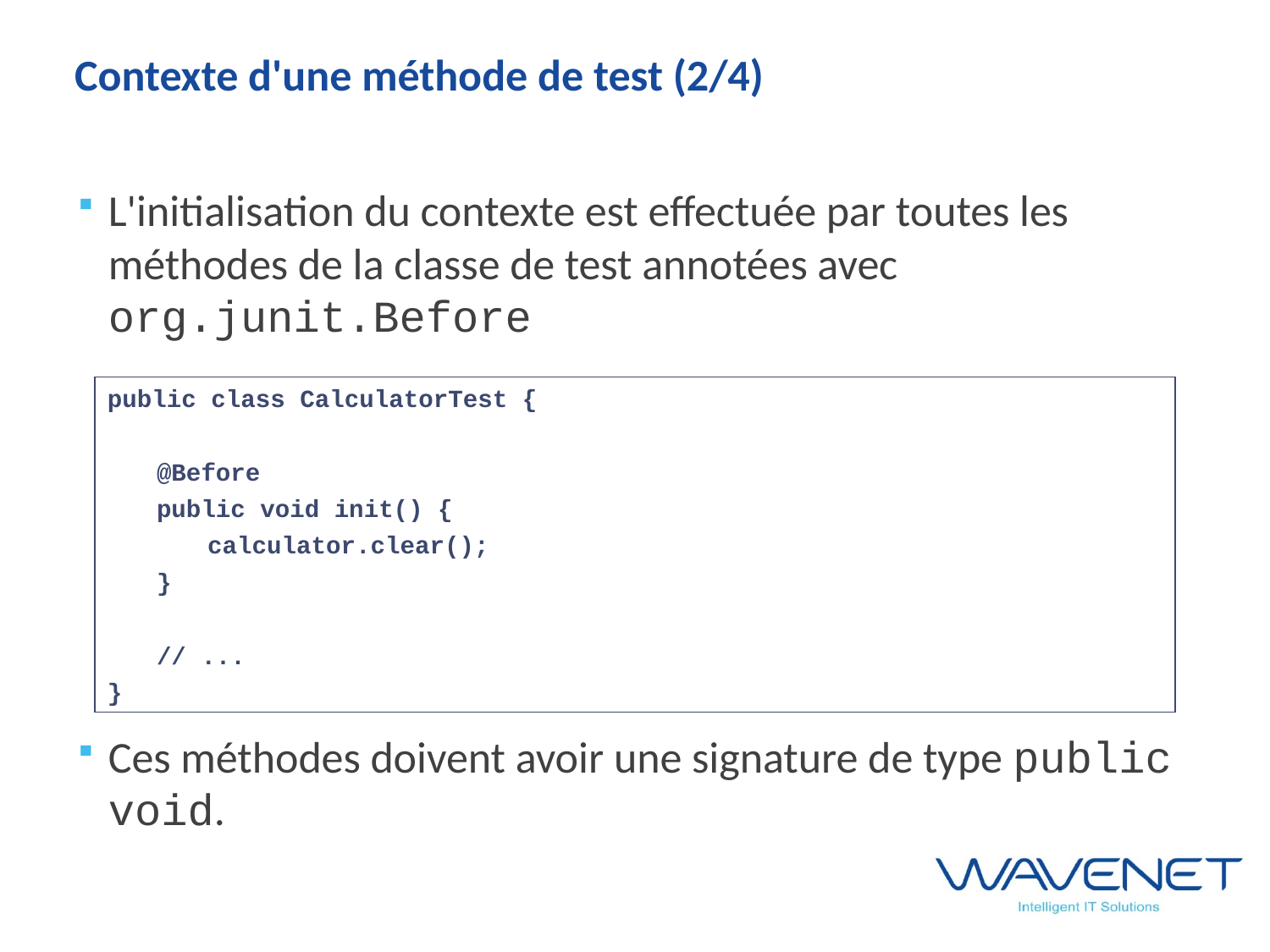

# Contexte d'une méthode de test (2/4)
L'initialisation du contexte est effectuée par toutes les méthodes de la classe de test annotées avec org.junit.Before

Ces méthodes doivent avoir une signature de type public void.

public class CalculatorTest {

	@Before
	public void init() {
		calculator.clear();
	}

	// ...
}